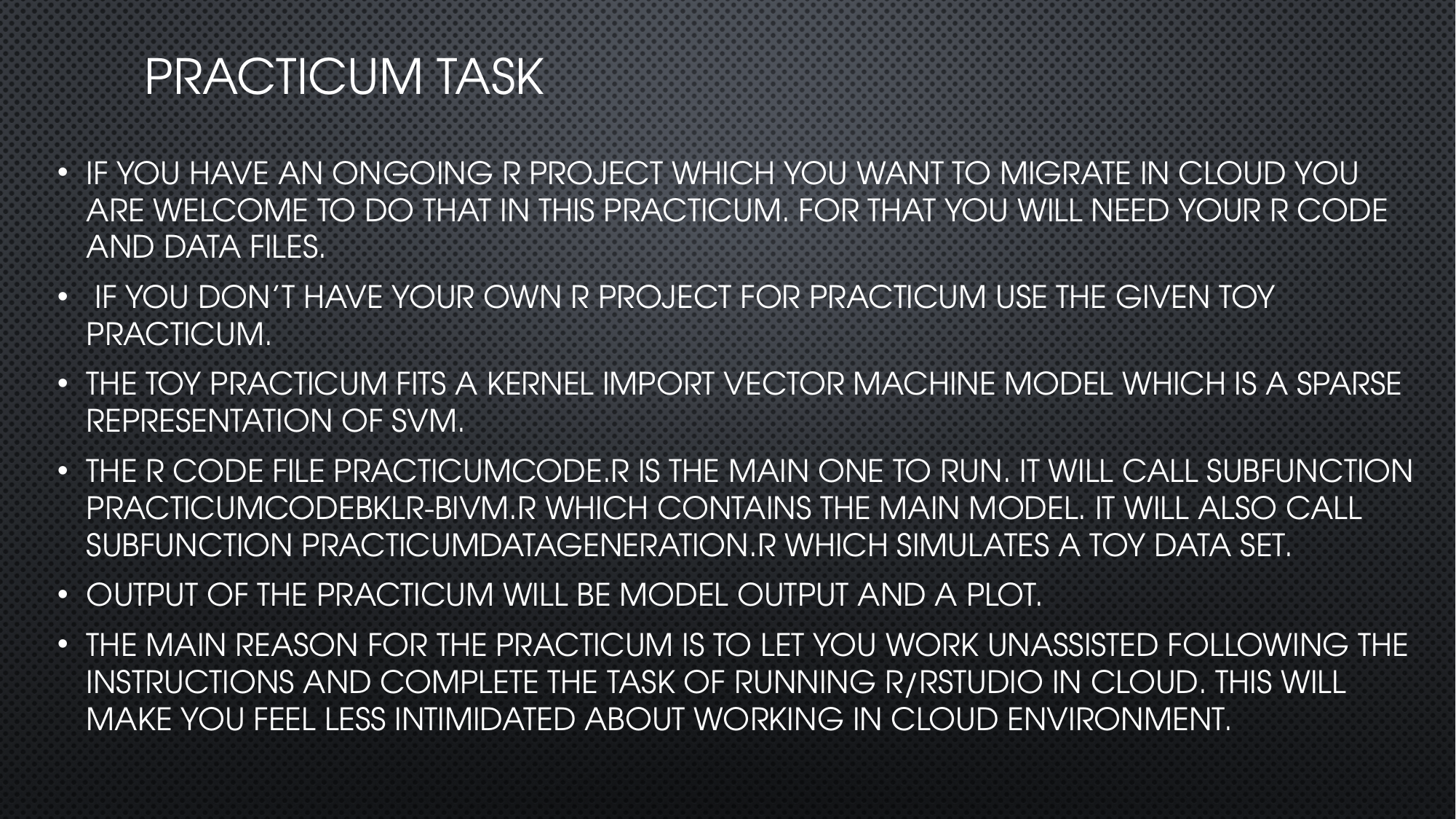

# Practicum task
If you have an ongoing R project which you want to migrate in cloud you are welcome to do that in this practicum. For that you will need your R code and data files.
 if you don’t have your own R project for practicum use the given toy practicum.
The toy practicum fits a Kernel Import Vector Machine model which is a sparse representation of SVM.
the R code file practicumcode.R is the main one to run. It will call subfunction practicumcodebklr-bivm.r which contains the main model. It will also call subfunction practicumdatageneration.R which simulates a toy data set.
Output of the practicum will be model output and a plot.
The main reason for the practicum is to let you work unassisted following the instructions and complete the task of running R/Rstudio in cloud. This will make you feel less intimidated about working in cloud environment.